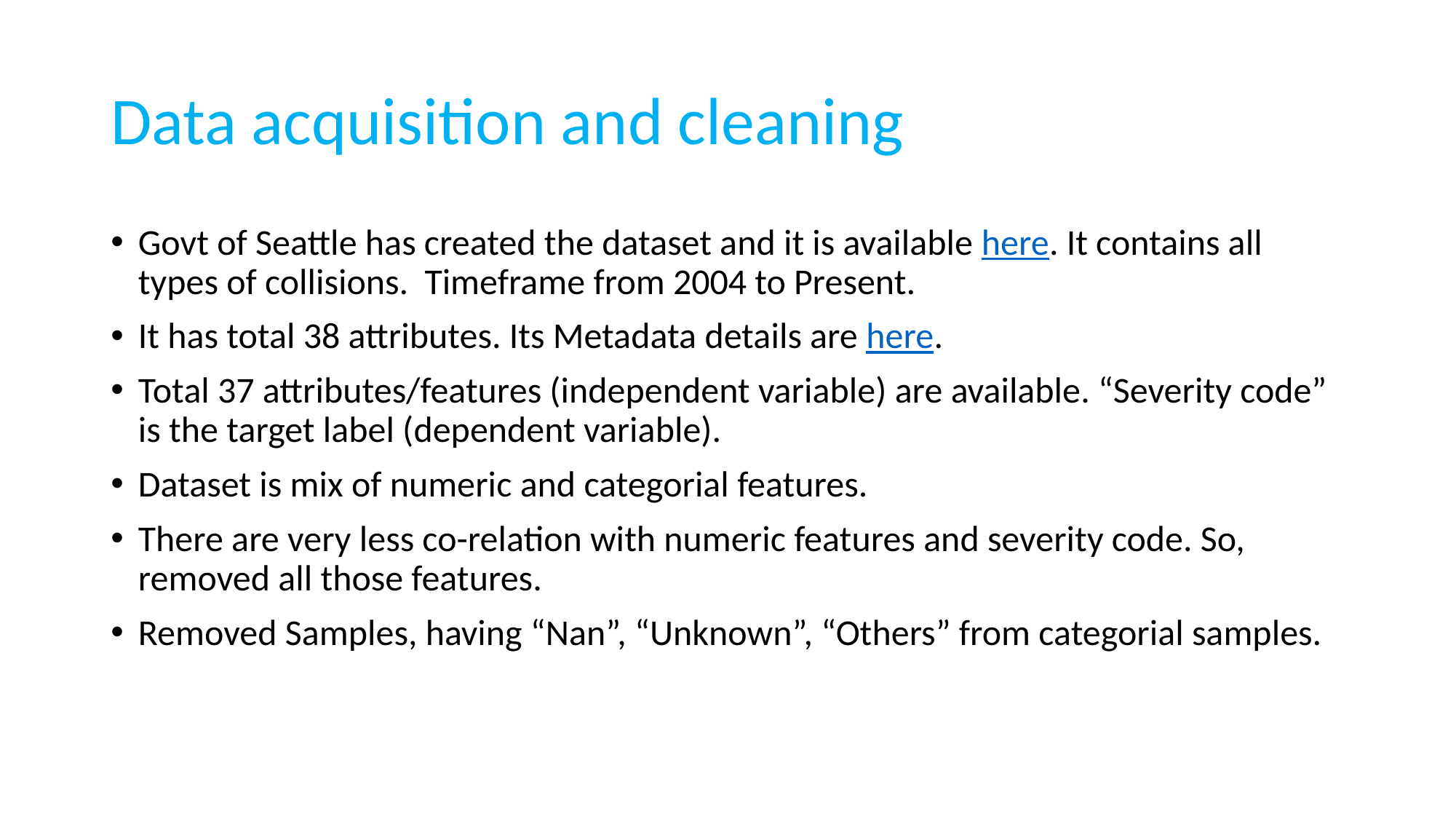

# Data acquisition and cleaning
Govt of Seattle has created the dataset and it is available here. It contains all types of collisions.  Timeframe from 2004 to Present.
It has total 38 attributes. Its Metadata details are here.
Total 37 attributes/features (independent variable) are available. “Severity code” is the target label (dependent variable).
Dataset is mix of numeric and categorial features.
There are very less co-relation with numeric features and severity code. So, removed all those features.
Removed Samples, having “Nan”, “Unknown”, “Others” from categorial samples.